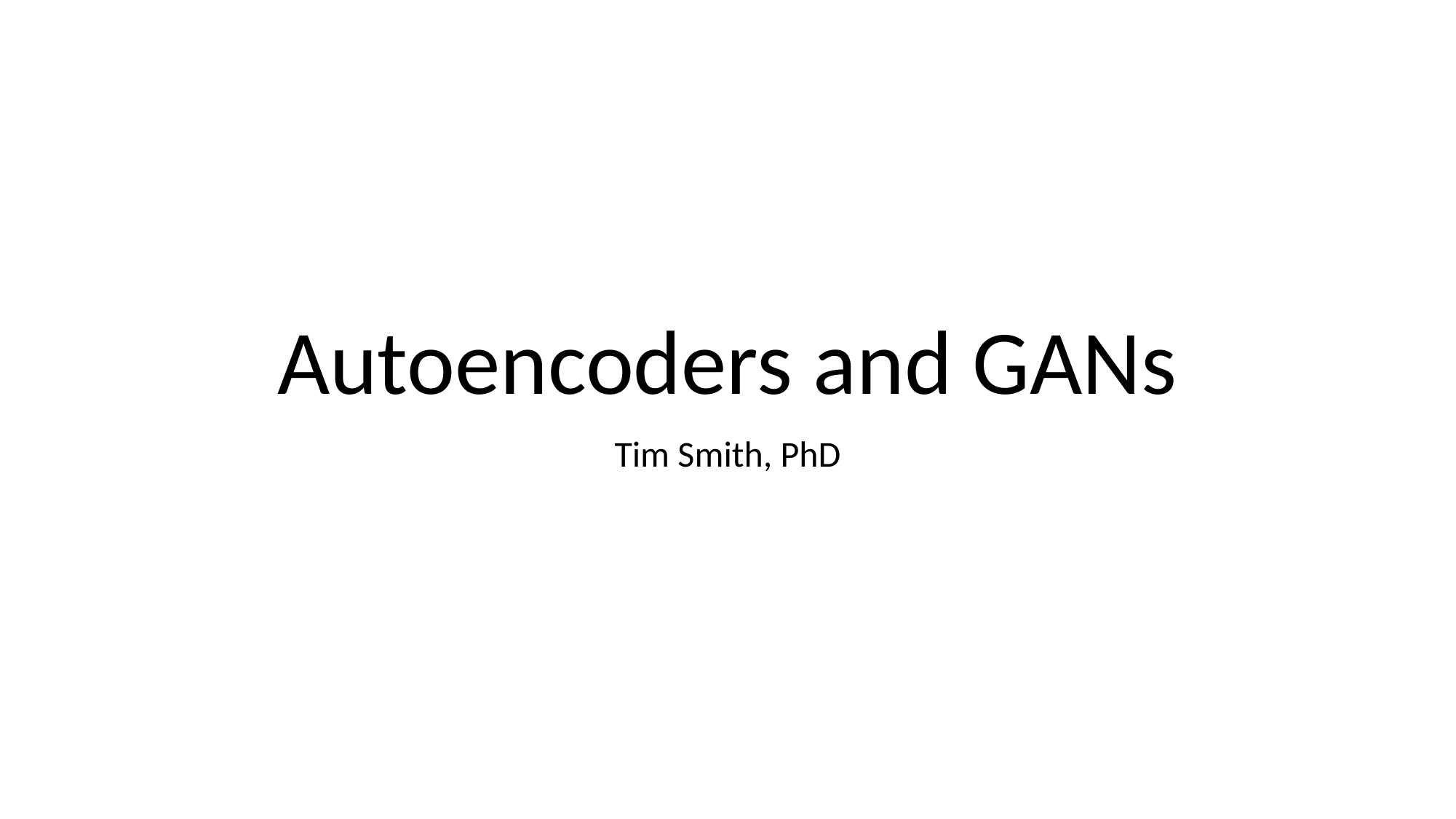

# Autoencoders and GANs
Tim Smith, PhD